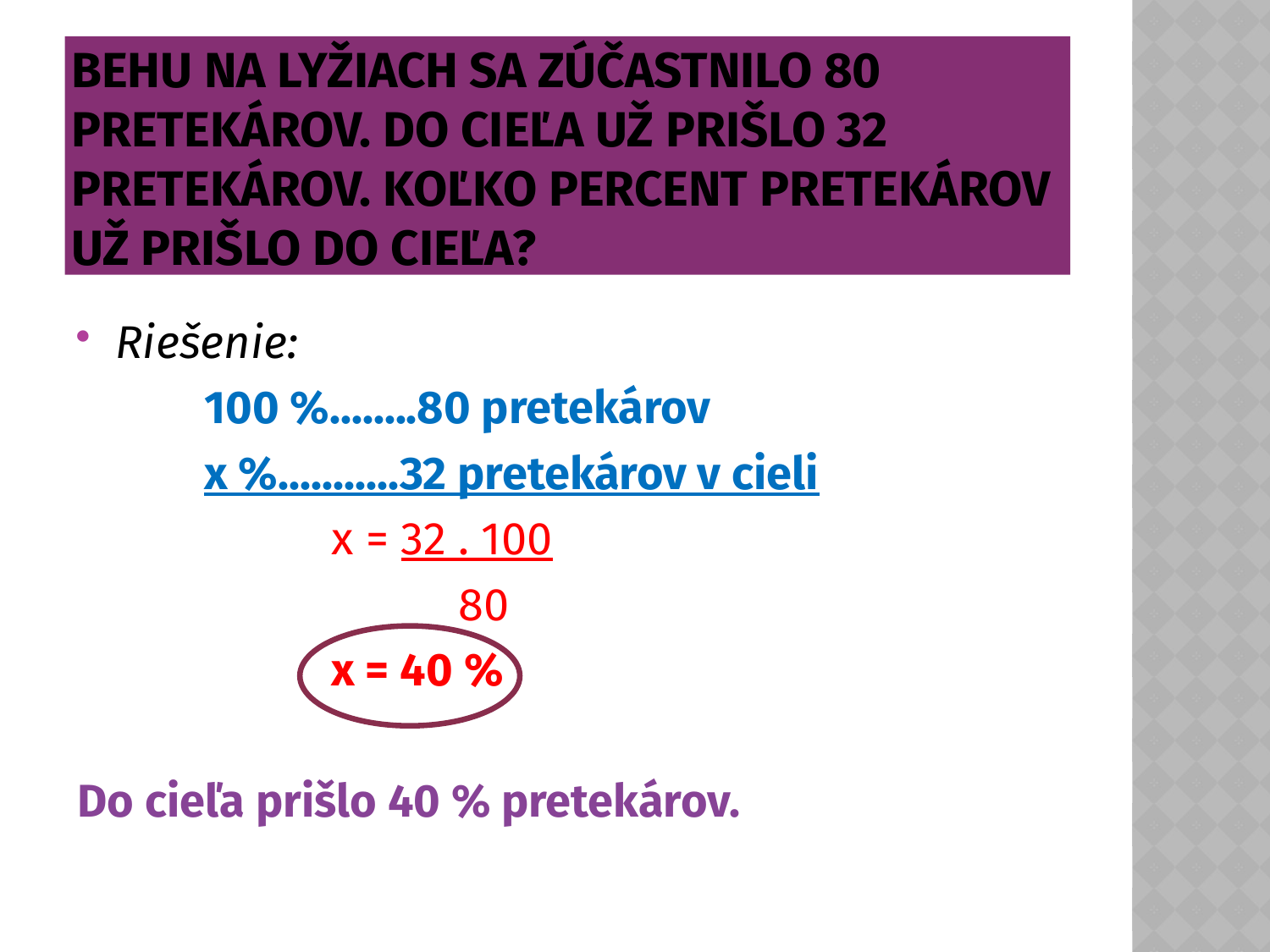

# Behu na lyžiach sa zúčastnilo 80 pretekárov. Do cieľa už prišlo 32 pretekárov. Koľko percent pretekárov už prišlo do cieľa?
Riešenie:
	100 %........80 pretekárov
	x %...........32 pretekárov v cieli
		x = 32 . 100
			80
		x = 40 %

Do cieľa prišlo 40 % pretekárov.